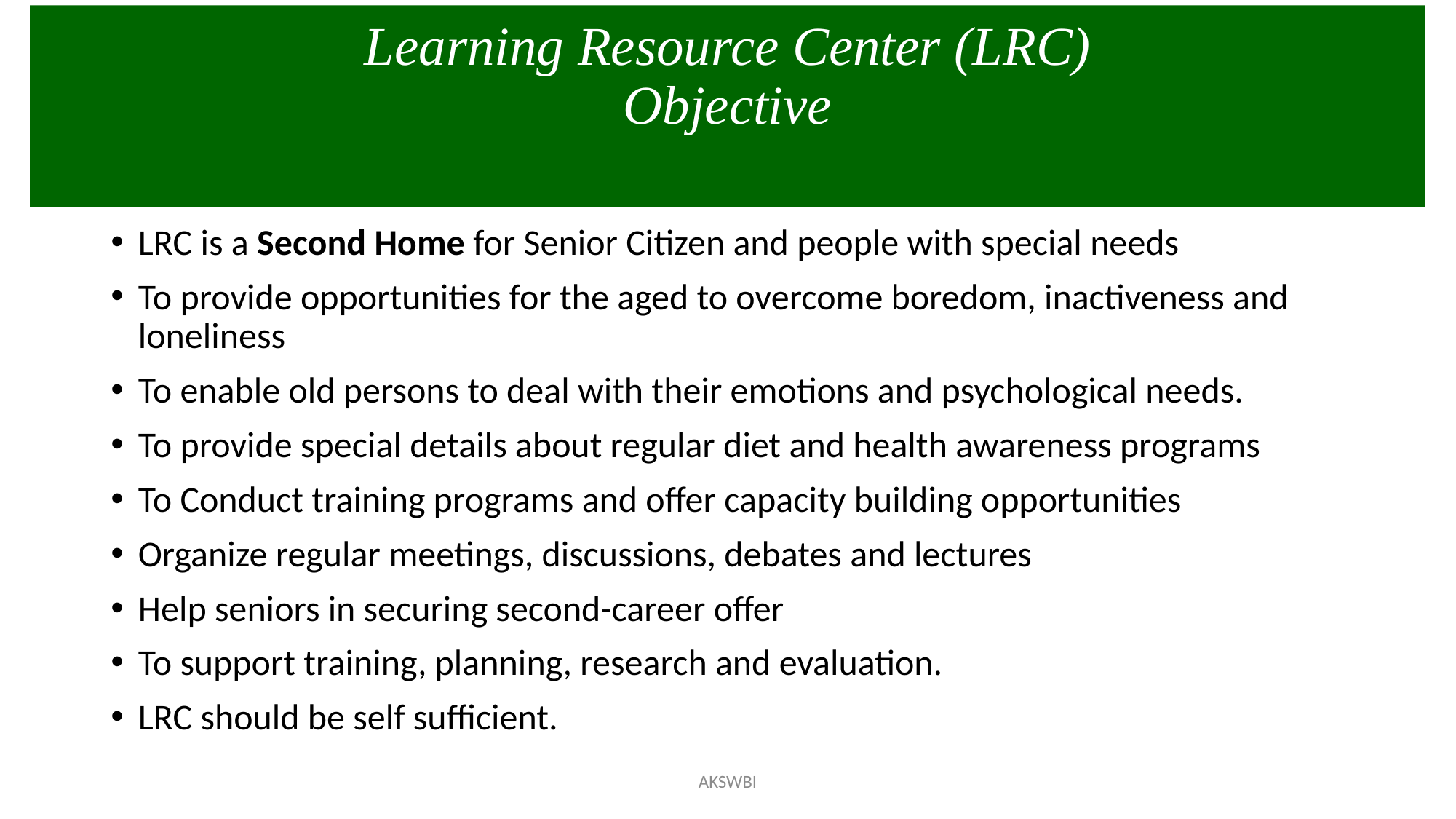

Learning Resource Center (LRC)
Objective

#
LRC is a Second Home for Senior Citizen and people with special needs
To provide opportunities for the aged to overcome boredom, inactiveness and loneliness
To enable old persons to deal with their emotions and psychological needs.
To provide special details about regular diet and health awareness programs
To Conduct training programs and offer capacity building opportunities
Organize regular meetings, discussions, debates and lectures
Help seniors in securing second-career offer
To support training, planning, research and evaluation.
LRC should be self sufficient.

AKSWBI